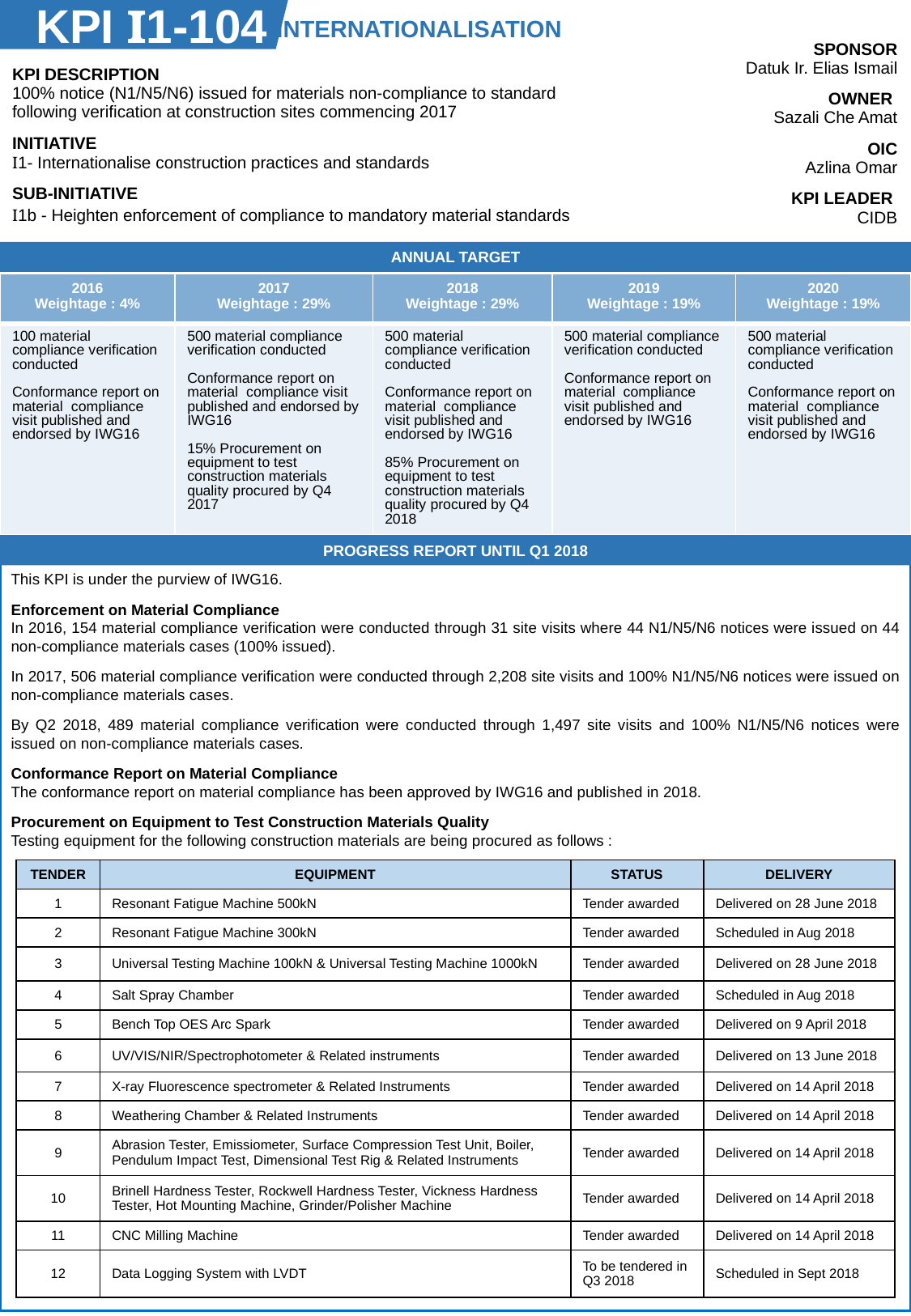

KPI I1-104
INTERNATIONALISATION
| SPONSOR Datuk Ir. Elias Ismail |
| --- |
| OWNER Sazali Che Amat |
| OIC Azlina Omar |
| KPI LEADER CIDB |
| KPI DESCRIPTION 100% notice (N1/N5/N6) issued for materials non-compliance to standard following verification at construction sites commencing 2017 |
| --- |
| INITIATIVE I1- Internationalise construction practices and standards |
| SUB-INITIATIVE I1b - Heighten enforcement of compliance to mandatory material standards |
ANNUAL TARGET
| 2016 Weightage : 4% | 2017 Weightage : 29% | 2018 Weightage : 29% | 2019 Weightage : 19% | 2020 Weightage : 19% |
| --- | --- | --- | --- | --- |
| 100 material compliance verification conducted Conformance report on material compliance visit published and endorsed by IWG16 | 500 material compliance verification conducted Conformance report on material compliance visit published and endorsed by IWG16 15% Procurement on equipment to test construction materials quality procured by Q4 2017 | 500 material compliance verification conducted Conformance report on material compliance visit published and endorsed by IWG16 85% Procurement on equipment to test construction materials quality procured by Q4 2018 | 500 material compliance verification conducted Conformance report on material compliance visit published and endorsed by IWG16 | 500 material compliance verification conducted Conformance report on material compliance visit published and endorsed by IWG16 |
PROGRESS REPORT UNTIL Q1 2018

This KPI is under the purview of IWG16.

Enforcement on Material Compliance
In 2016, 154 material compliance verification were conducted through 31 site visits where 44 N1/N5/N6 notices were issued on 44 non-compliance materials cases (100% issued).

In 2017, 506 material compliance verification were conducted through 2,208 site visits and 100% N1/N5/N6 notices were issued on non-compliance materials cases.

By Q2 2018, 489 material compliance verification were conducted through 1,497 site visits and 100% N1/N5/N6 notices were issued on non-compliance materials cases.

Conformance Report on Material Compliance
The conformance report on material compliance has been approved by IWG16 and published in 2018.

Procurement on Equipment to Test Construction Materials Quality
Testing equipment for the following construction materials are being procured as follows :
| TENDER | EQUIPMENT | STATUS | DELIVERY |
| --- | --- | --- | --- |
| 1 | Resonant Fatigue Machine 500kN | Tender awarded | Delivered on 28 June 2018 |
| 2 | Resonant Fatigue Machine 300kN | Tender awarded | Scheduled in Aug 2018 |
| 3 | Universal Testing Machine 100kN & Universal Testing Machine 1000kN | Tender awarded | Delivered on 28 June 2018 |
| 4 | Salt Spray Chamber | Tender awarded | Scheduled in Aug 2018 |
| 5 | Bench Top OES Arc Spark | Tender awarded | Delivered on 9 April 2018 |
| 6 | UV/VIS/NIR/Spectrophotometer & Related instruments | Tender awarded | Delivered on 13 June 2018 |
| 7 | X-ray Fluorescence spectrometer & Related Instruments | Tender awarded | Delivered on 14 April 2018 |
| 8 | Weathering Chamber & Related Instruments | Tender awarded | Delivered on 14 April 2018 |
| 9 | Abrasion Tester, Emissiometer, Surface Compression Test Unit, Boiler, Pendulum Impact Test, Dimensional Test Rig & Related Instruments | Tender awarded | Delivered on 14 April 2018 |
| 10 | Brinell Hardness Tester, Rockwell Hardness Tester, Vickness Hardness Tester, Hot Mounting Machine, Grinder/Polisher Machine | Tender awarded | Delivered on 14 April 2018 |
| 11 | CNC Milling Machine | Tender awarded | Delivered on 14 April 2018 |
| 12 | Data Logging System with LVDT | To be tendered in Q3 2018 | Scheduled in Sept 2018 |